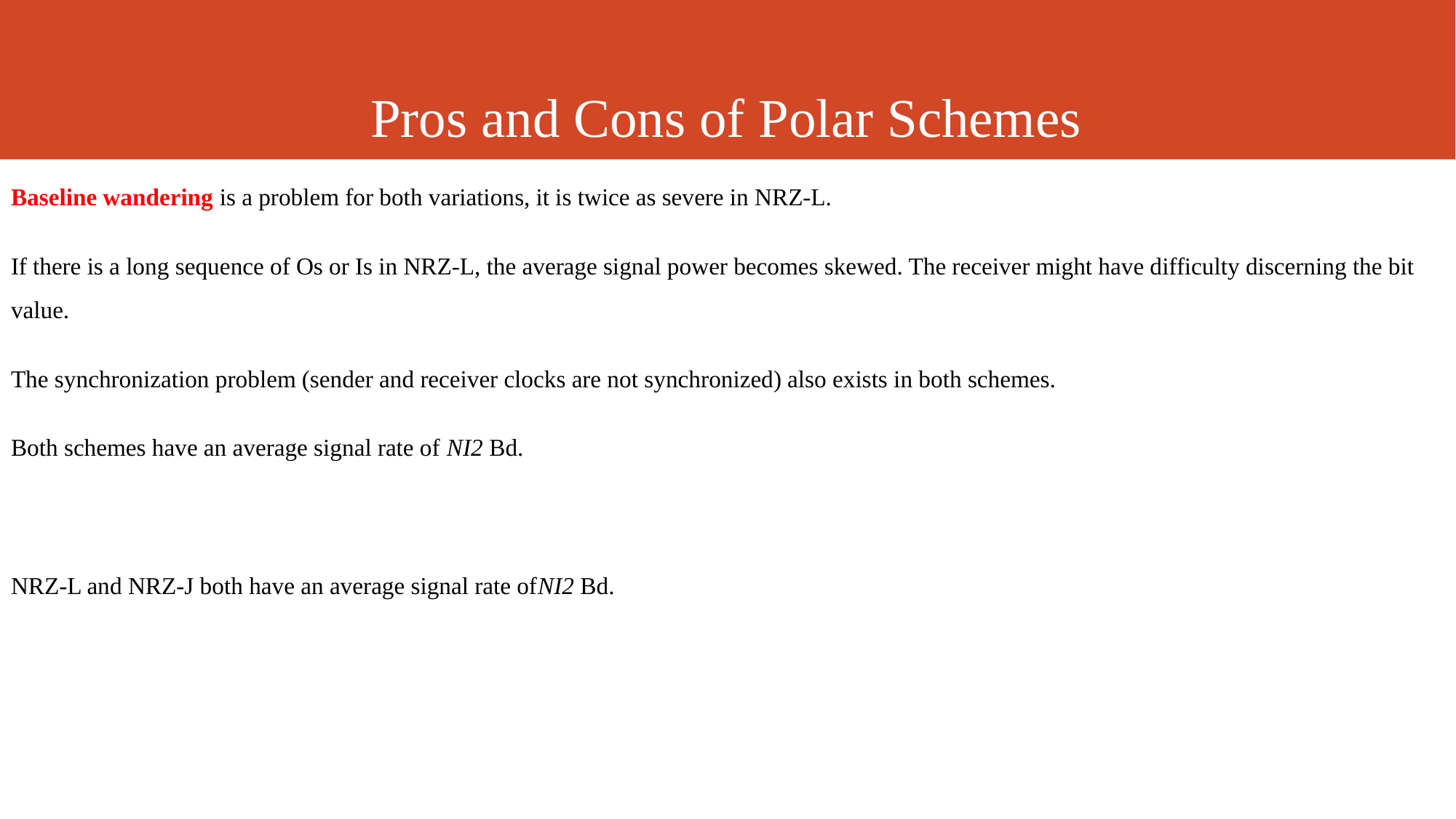

# Pros and Cons of Polar Schemes
Baseline wandering is a problem for both variations, it is twice as severe in NRZ-L.
If there is a long sequence of Os or Is in NRZ-L, the average signal power becomes skewed. The receiver might have difficulty discerning the bit value.
The synchronization problem (sender and receiver clocks are not synchronized) also exists in both schemes.
Both schemes have an average signal rate of NI2 Bd.

NRZ-L and NRZ-J both have an average signal rate ofNI2 Bd.